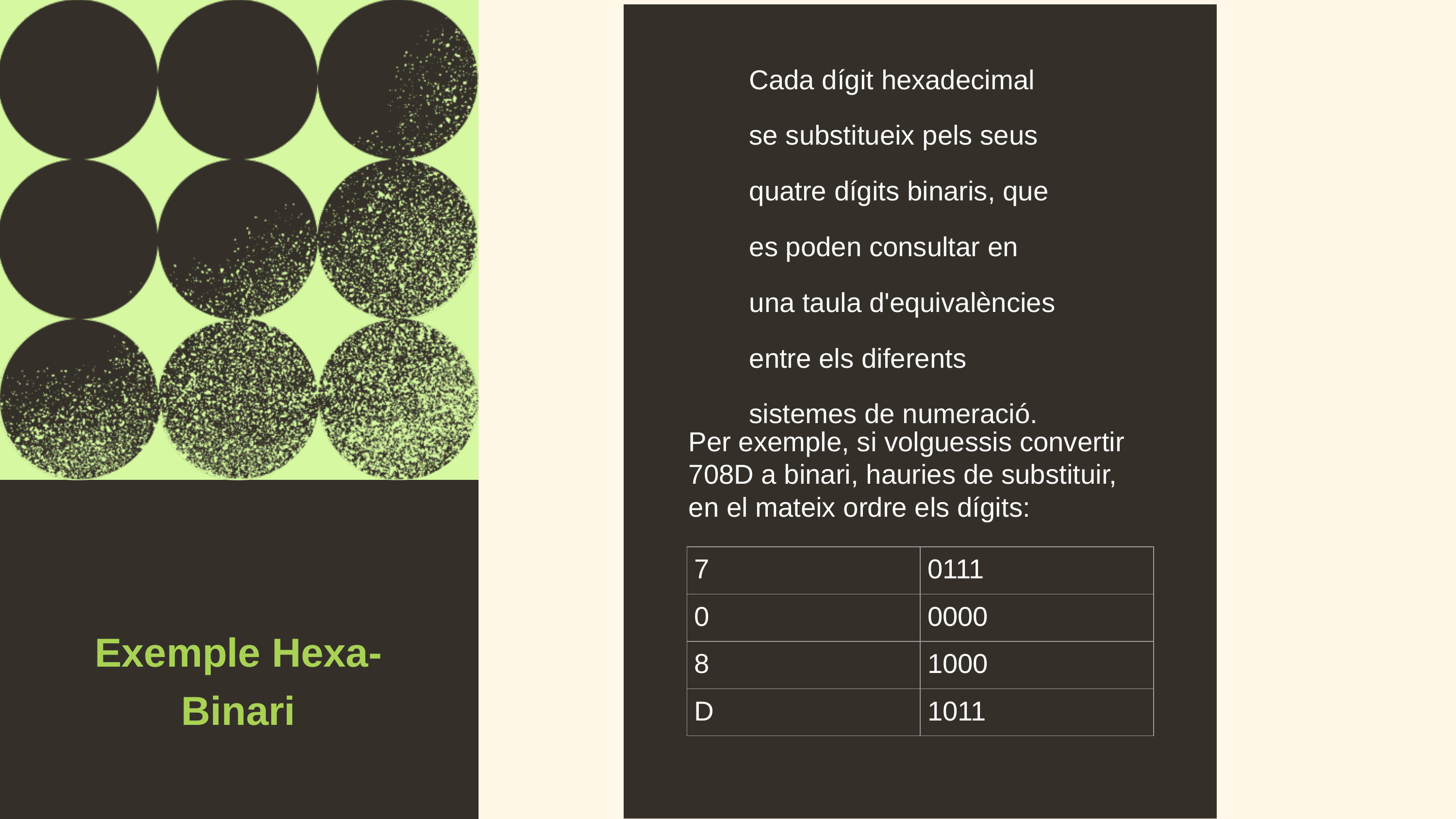

Cada dígit hexadecimal se substitueix pels seus quatre dígits binaris, que es poden consultar en una taula d'equivalències entre els diferents sistemes de numeració.

Per exemple, si volguessis convertir 708D a binari, hauries de substituir, en el mateix ordre els dígits:

You receive an unverified email that looks like it was sent by the company’s IT team. It reads:
| 7 | 0111 |
| --- | --- |
| 0 | 0000 |
| 8 | 1000 |
| D | 1011 |
Exemple Hexa-Binari